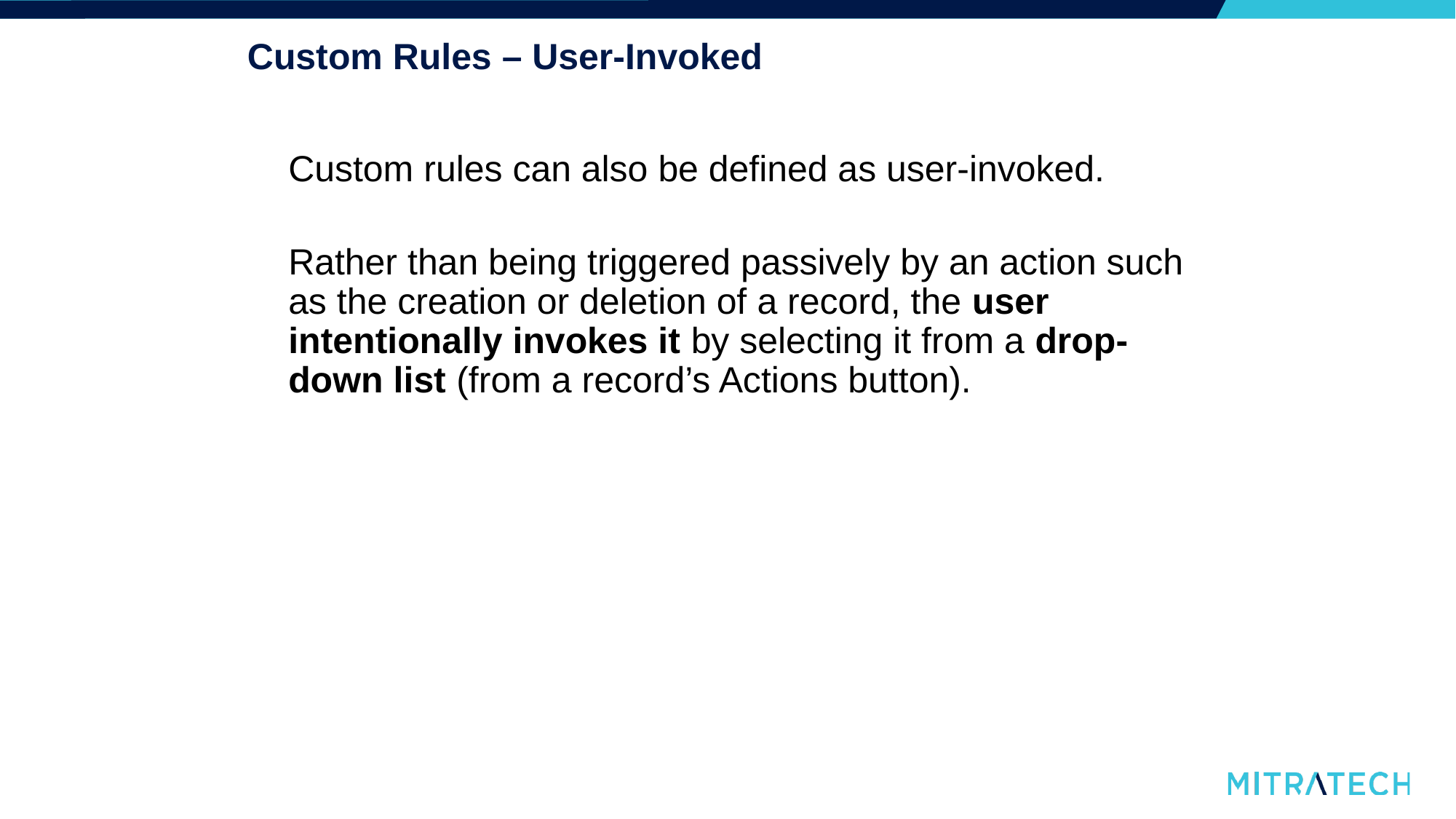

# Custom Rules – User-Invoked
Custom rules can also be defined as user-invoked.

Rather than being triggered passively by an action such as the creation or deletion of a record, the user intentionally invokes it by selecting it from a drop-down list (from a record’s Actions button).